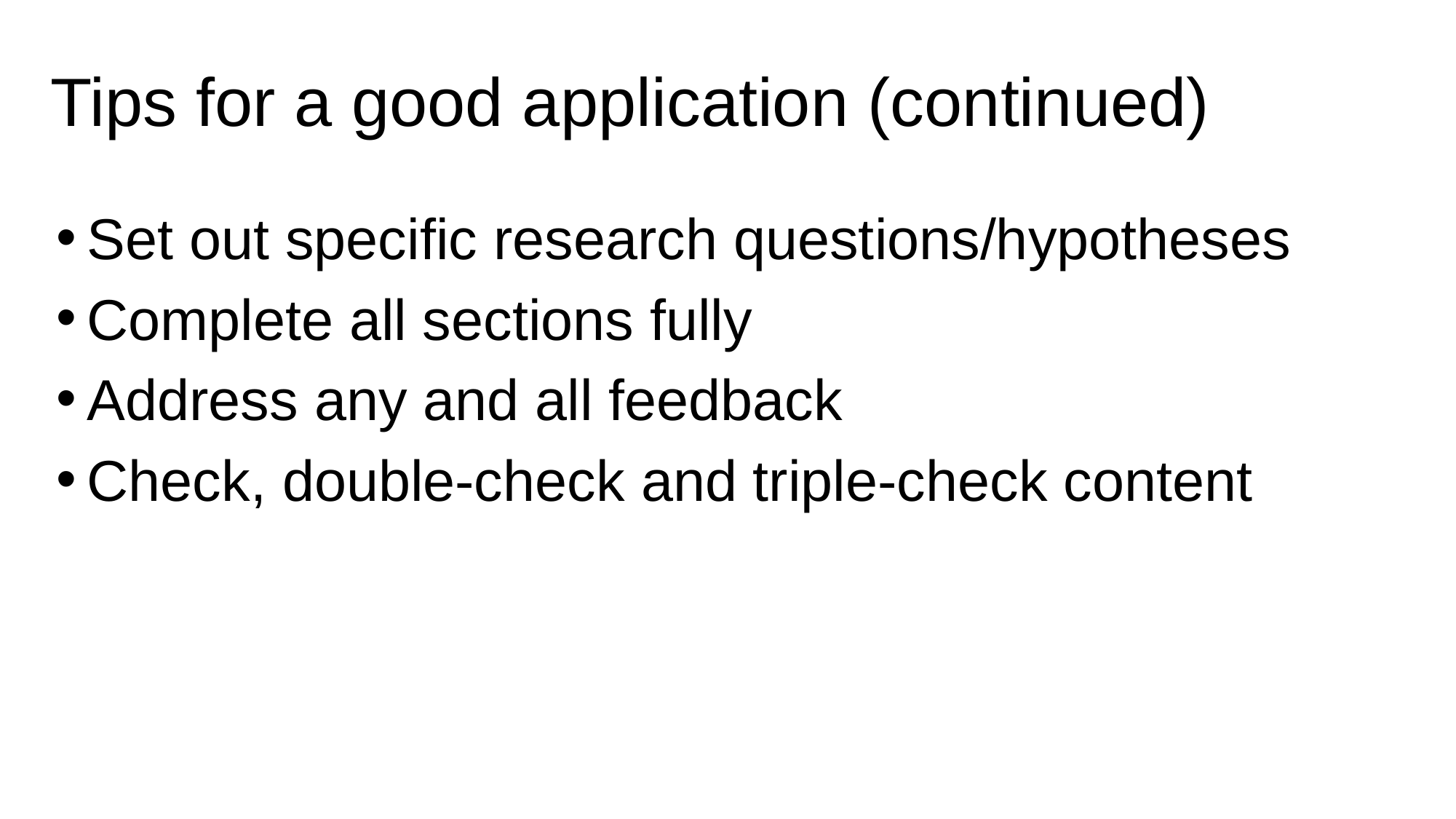

# Tips for a good application (continued)
Set out specific research questions/hypotheses
Complete all sections fully
Address any and all feedback
Check, double-check and triple-check content